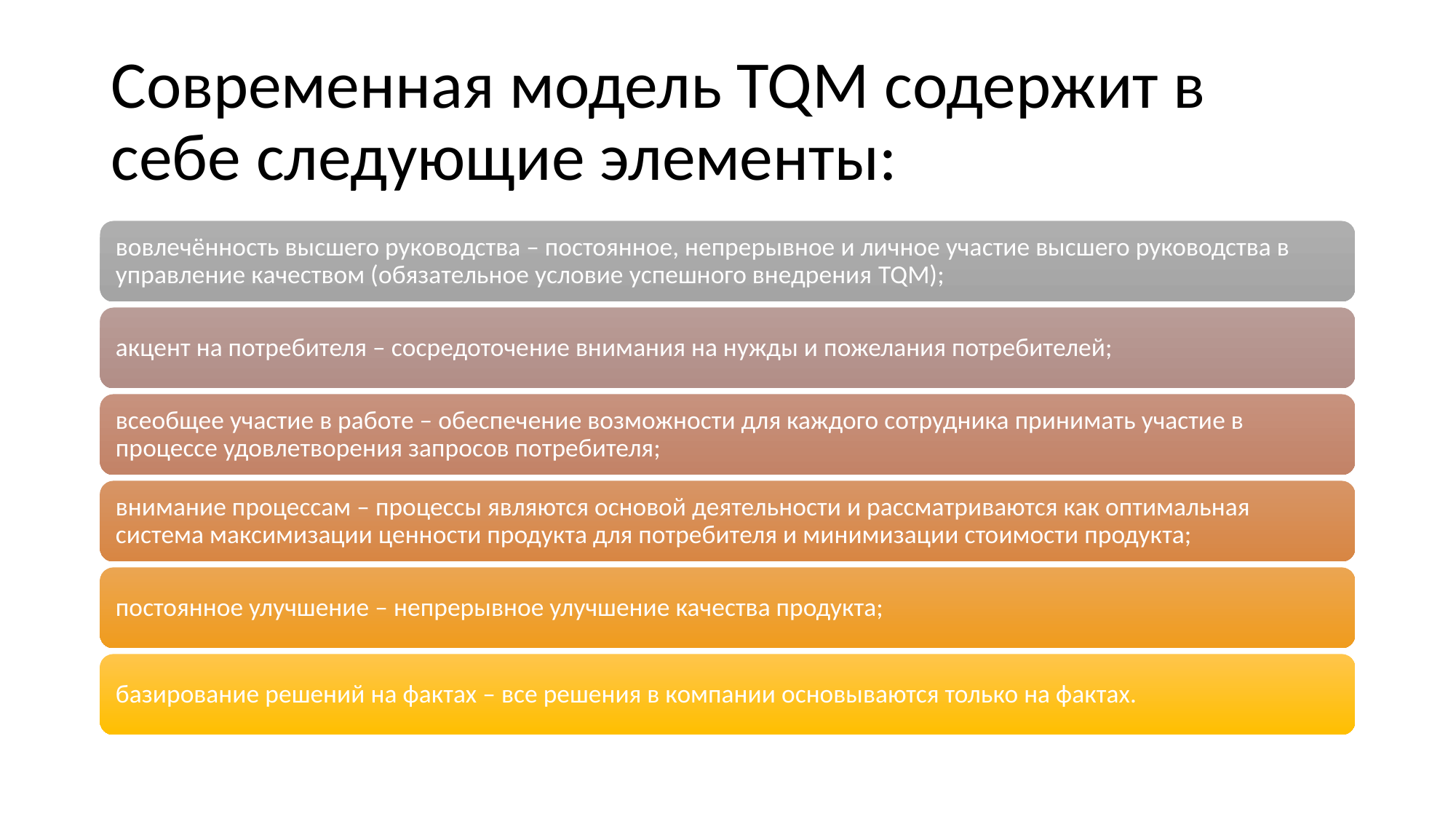

# Современная модель TQM содержит в себе следующие элементы:
вовлечённость высшего руководства – постоянное, непрерывное и личное участие высшего руководства в управление качеством (обязательное условие успешного внедрения TQM);
акцент на потребителя – сосредоточение внимания на нужды и пожелания потребителей;
всеобщее участие в работе – обеспечение возможности для каждого сотрудника принимать участие в процессе удовлетворения запросов потребителя;
внимание процессам – процессы являются основой деятельности и рассматриваются как оптимальная система максимизации ценности продукта для потребителя и минимизации стоимости продукта;
постоянное улучшение – непрерывное улучшение качества продукта;
базирование решений на фактах – все решения в компании основываются только на фактах.